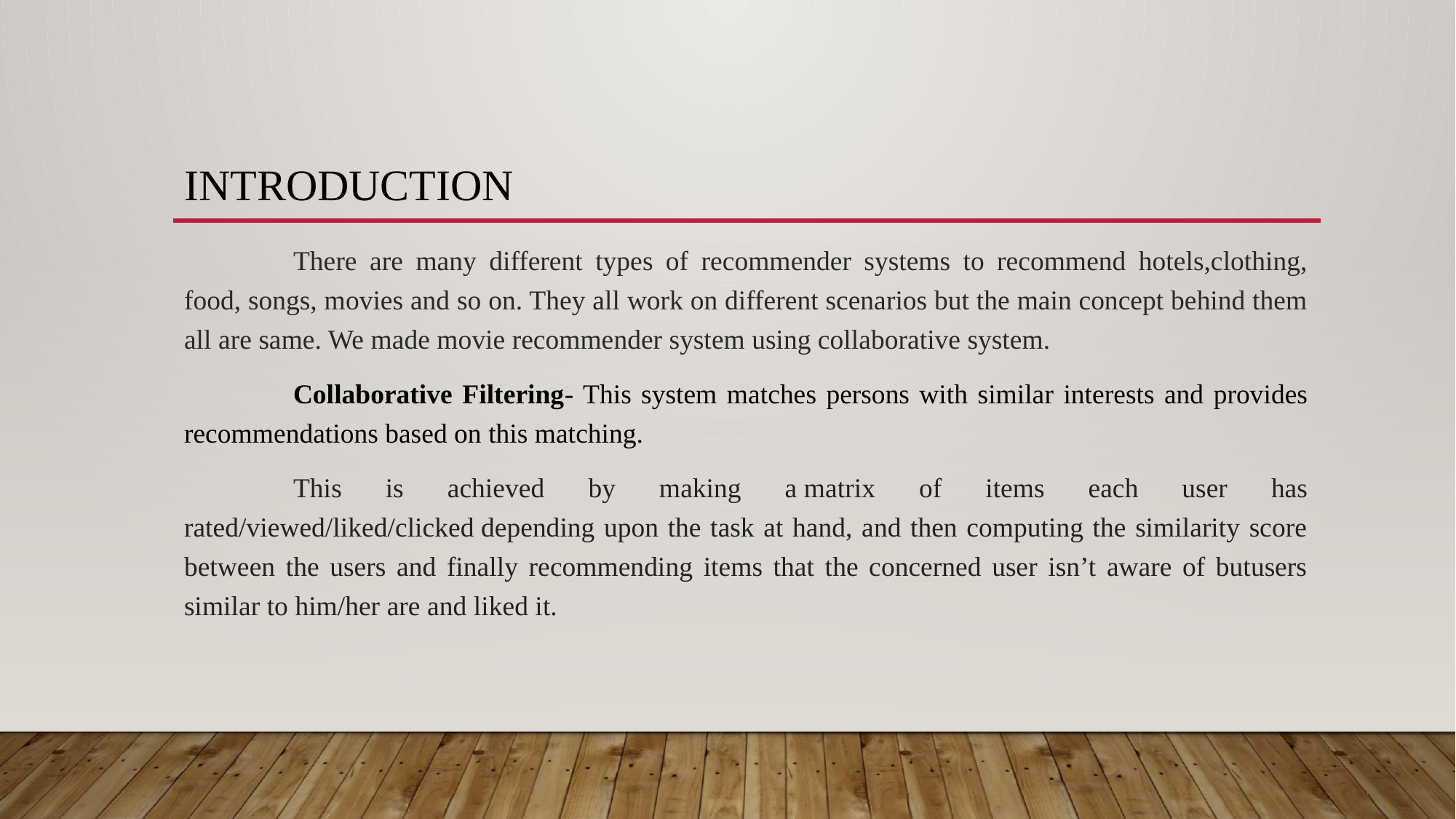

# Introduction
	There are many different types of recommender systems to recommend hotels,clothing, food, songs, movies and so on. They all work on different scenarios but the main concept behind them all are same. We made movie recommender system using collaborative system.
	Collaborative Filtering- This system matches persons with similar interests and provides recommendations based on this matching.
	This is achieved by making a matrix of items each user has rated/viewed/liked/clicked depending upon the task at hand, and then computing the similarity score between the users and finally recommending items that the concerned user isn’t aware of butusers similar to him/her are and liked it.